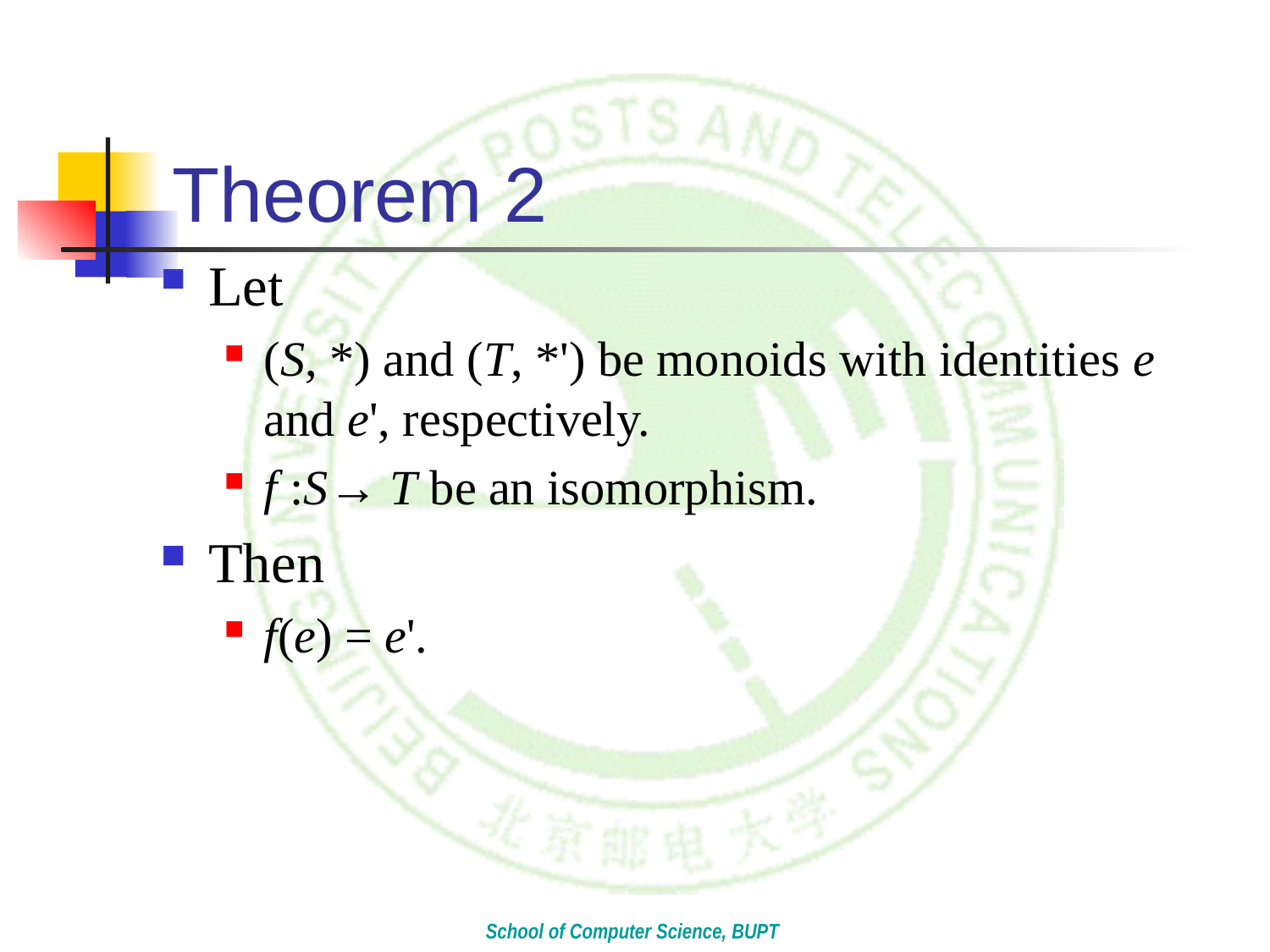

# Theorem 2
Let
(S, *) and (T, *') be monoids with identities e and e', respectively.
f :S→ T be an isomorphism.
Then
f(e) = e'.
School of Computer Science, BUPT

32